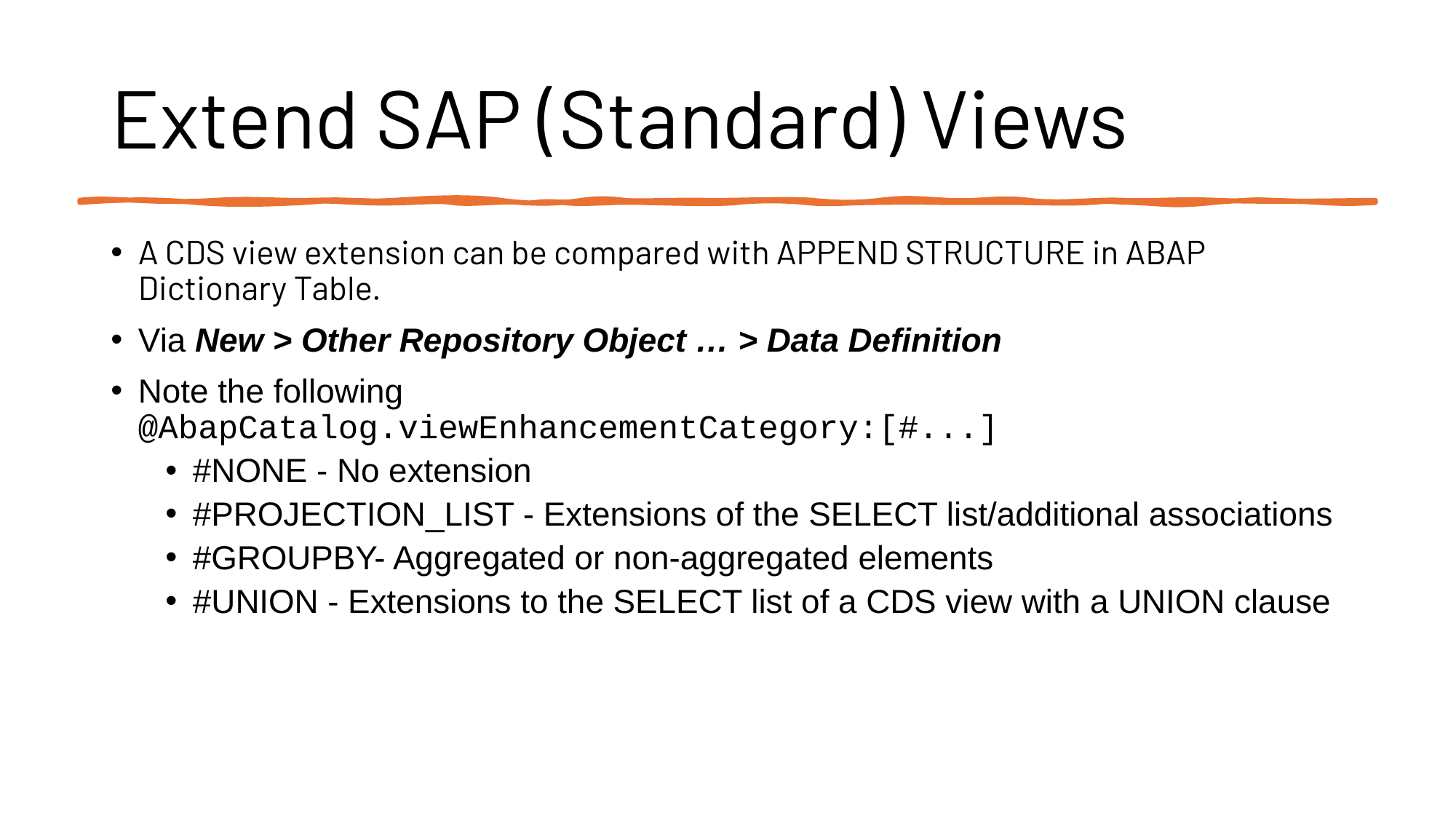

# Extend SAP (Standard) Views

A CDS view extension can be compared with APPEND STRUCTURE in ABAP Dictionary Table.
Via New > Other Repository Object … > Data Definition
Note the following
@AbapCatalog.viewEnhancementCategory:[#...]
#NONE - No extension
#PROJECTION_LIST - Extensions of the SELECT list/additional associations
#GROUPBY- Aggregated or non-aggregated elements
#UNION - Extensions to the SELECT list of a CDS view with a UNION clause